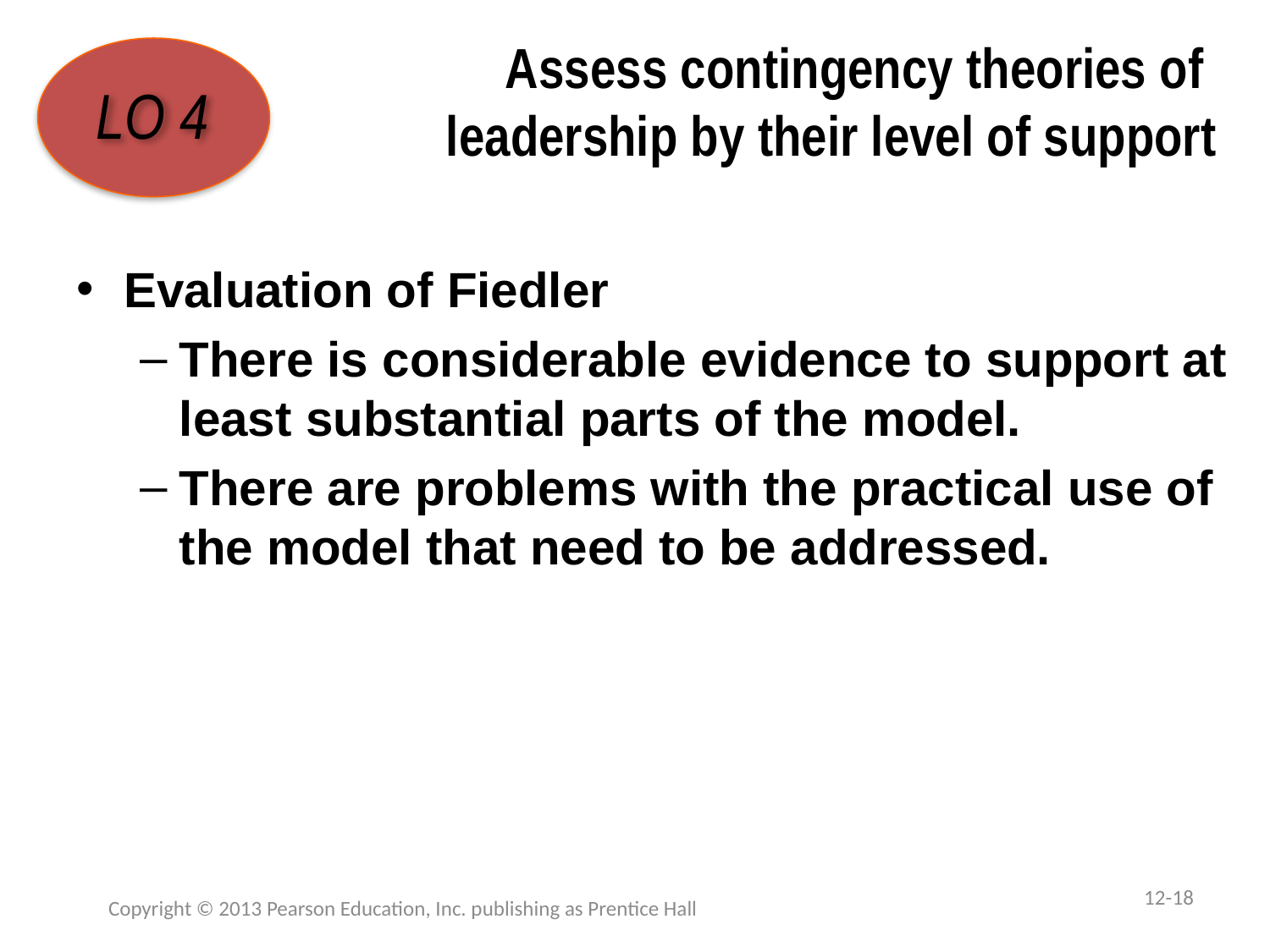

# Assess contingency theories of leadership by their level of support

LO 4
Evaluation of Fiedler
There is considerable evidence to support at least substantial parts of the model.
There are problems with the practical use of the model that need to be addressed.

12-18
Copyright © 2013 Pearson Education, Inc. publishing as Prentice Hall
1